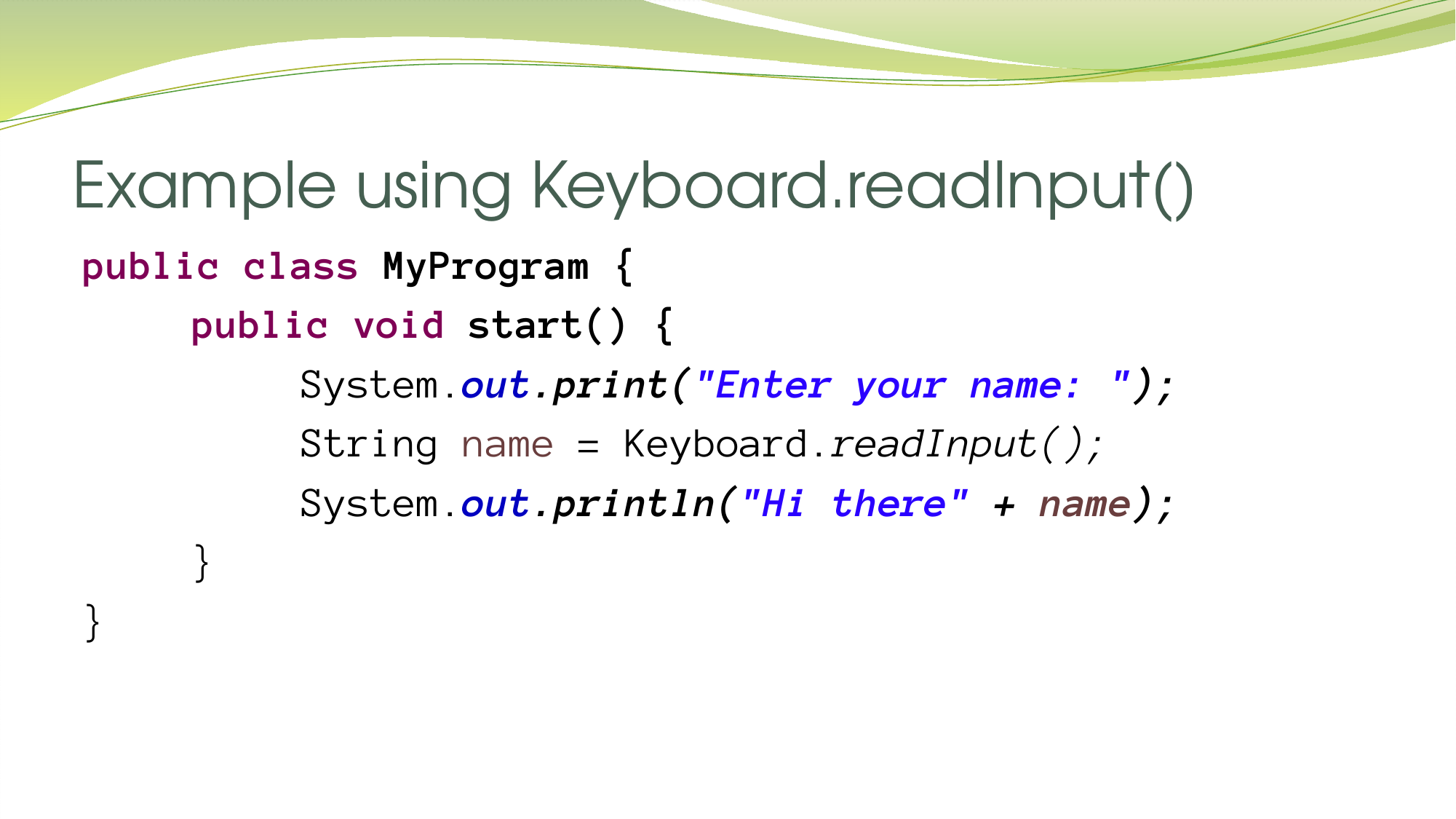

# Example using Keyboard.readInput()
public class MyProgram {
	public void start() {
		System.out.print("Enter your name: ");
		String name = Keyboard.readInput();
		System.out.println("Hi there" + name);
	}
}